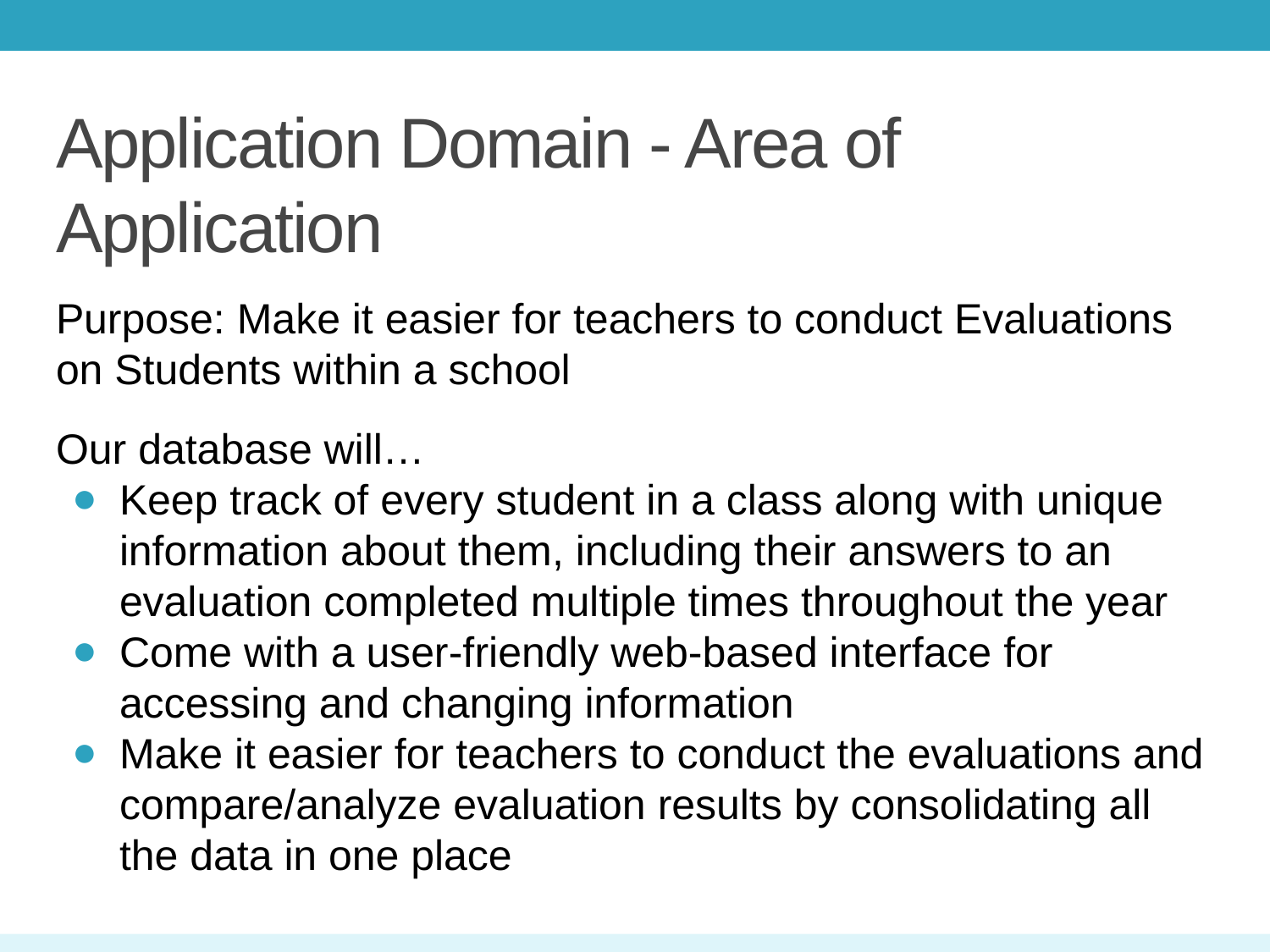

# Application Domain - Area of Application
Purpose: Make it easier for teachers to conduct Evaluations on Students within a school
Our database will…
Keep track of every student in a class along with unique information about them, including their answers to an evaluation completed multiple times throughout the year
Come with a user-friendly web-based interface for accessing and changing information
Make it easier for teachers to conduct the evaluations and compare/analyze evaluation results by consolidating all the data in one place